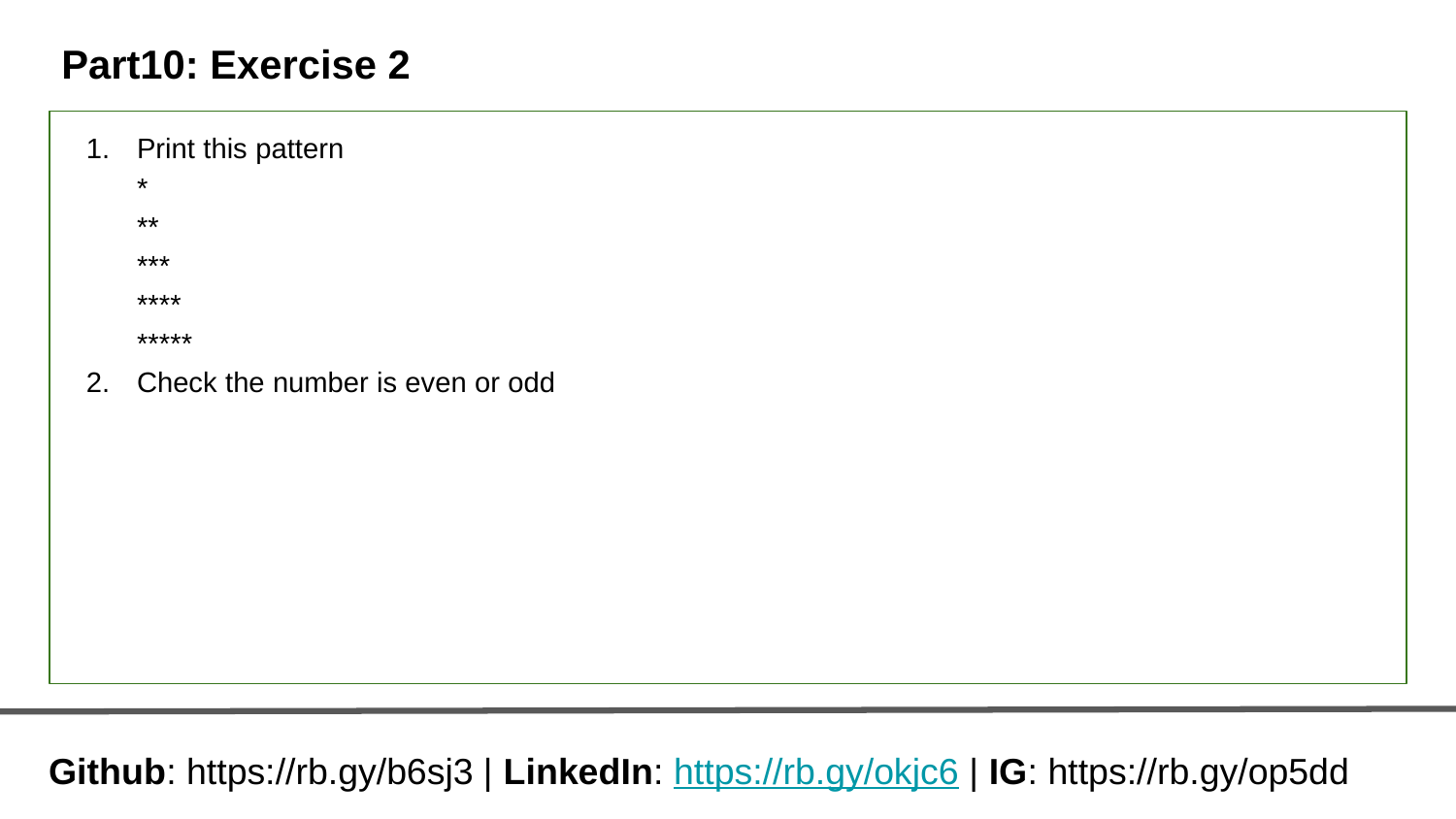

# Part10: Exercise 2
Print this pattern
*
**
***
****
*****
Check the number is even or odd
Github: https://rb.gy/b6sj3 | LinkedIn: https://rb.gy/okjc6 | IG: https://rb.gy/op5dd